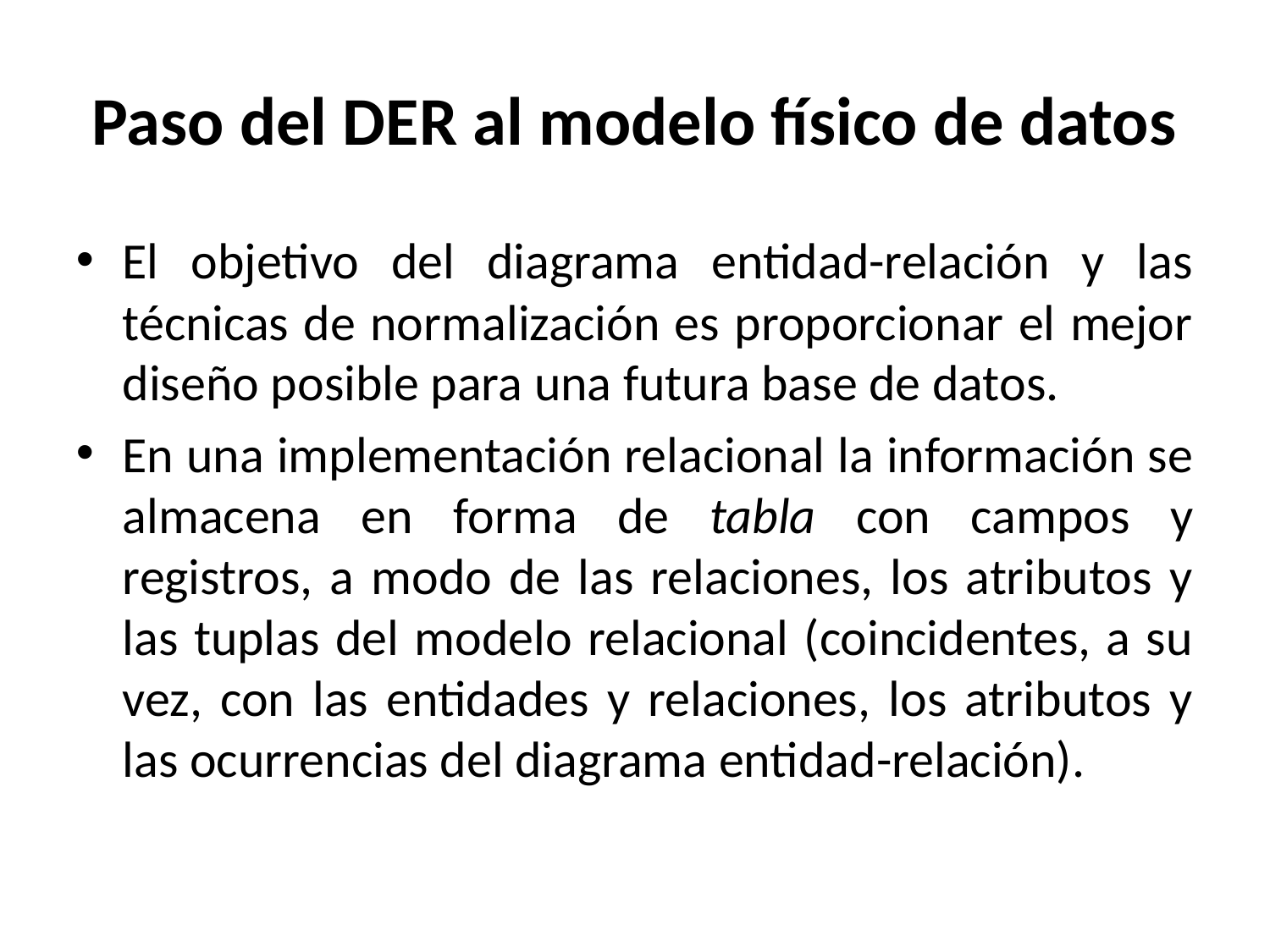

# Paso del DER al modelo físico de datos
El objetivo del diagrama entidad-relación y las técnicas de normalización es proporcionar el mejor diseño posible para una futura base de datos.
En una implementación relacional la información se almacena en forma de tabla con campos y registros, a modo de las relaciones, los atributos y las tuplas del modelo relacional (coincidentes, a su vez, con las entidades y relaciones, los atributos y las ocurrencias del diagrama entidad-relación).